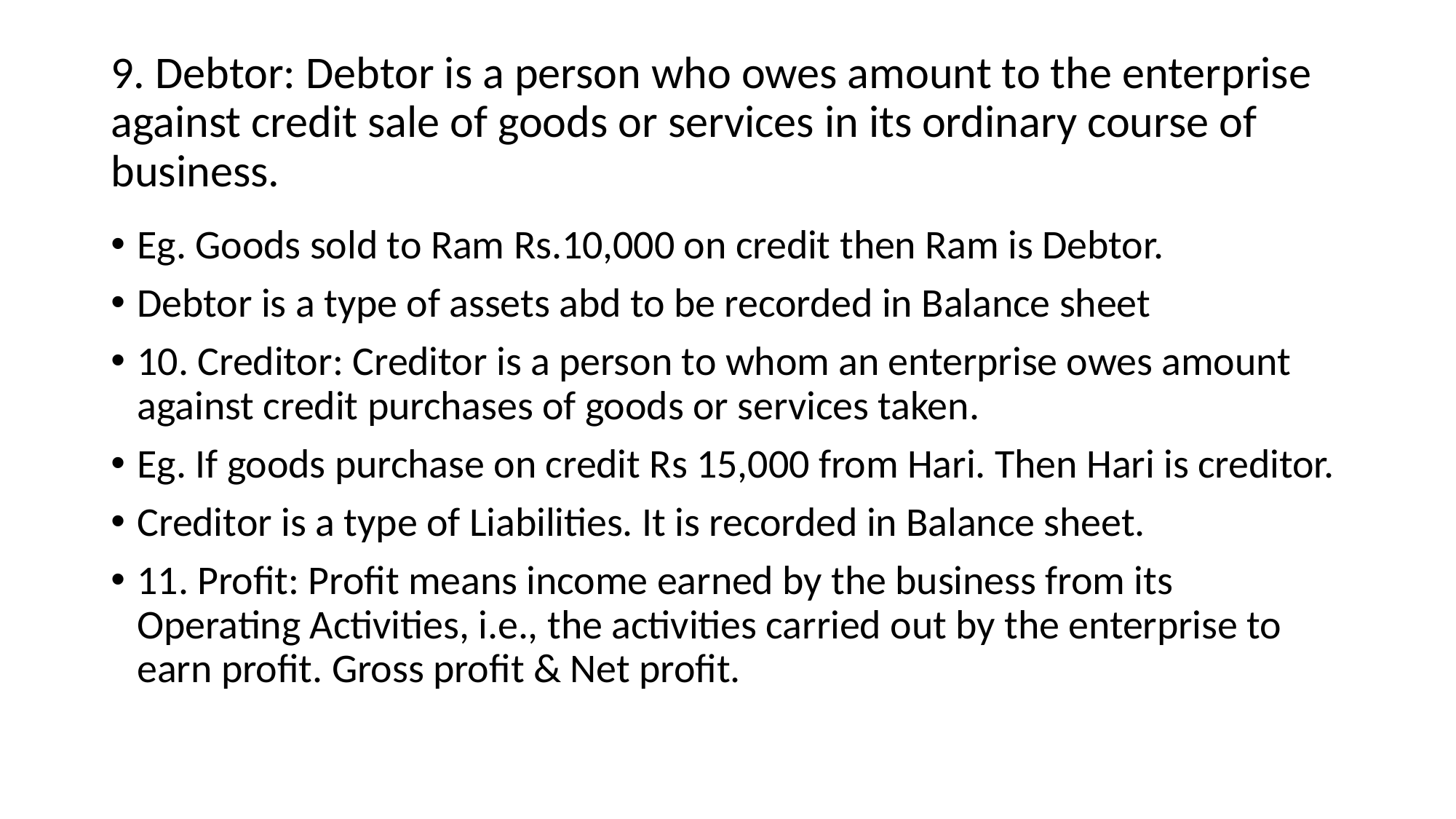

# 9. Debtor: Debtor is a person who owes amount to the enterprise against credit sale of goods or services in its ordinary course of business.
Eg. Goods sold to Ram Rs.10,000 on credit then Ram is Debtor.
Debtor is a type of assets abd to be recorded in Balance sheet
10. Creditor: Creditor is a person to whom an enterprise owes amount against credit purchases of goods or services taken.
Eg. If goods purchase on credit Rs 15,000 from Hari. Then Hari is creditor.
Creditor is a type of Liabilities. It is recorded in Balance sheet.
11. Profit: Profit means income earned by the business from its Operating Activities, i.e., the activities carried out by the enterprise to earn profit. Gross profit & Net profit.